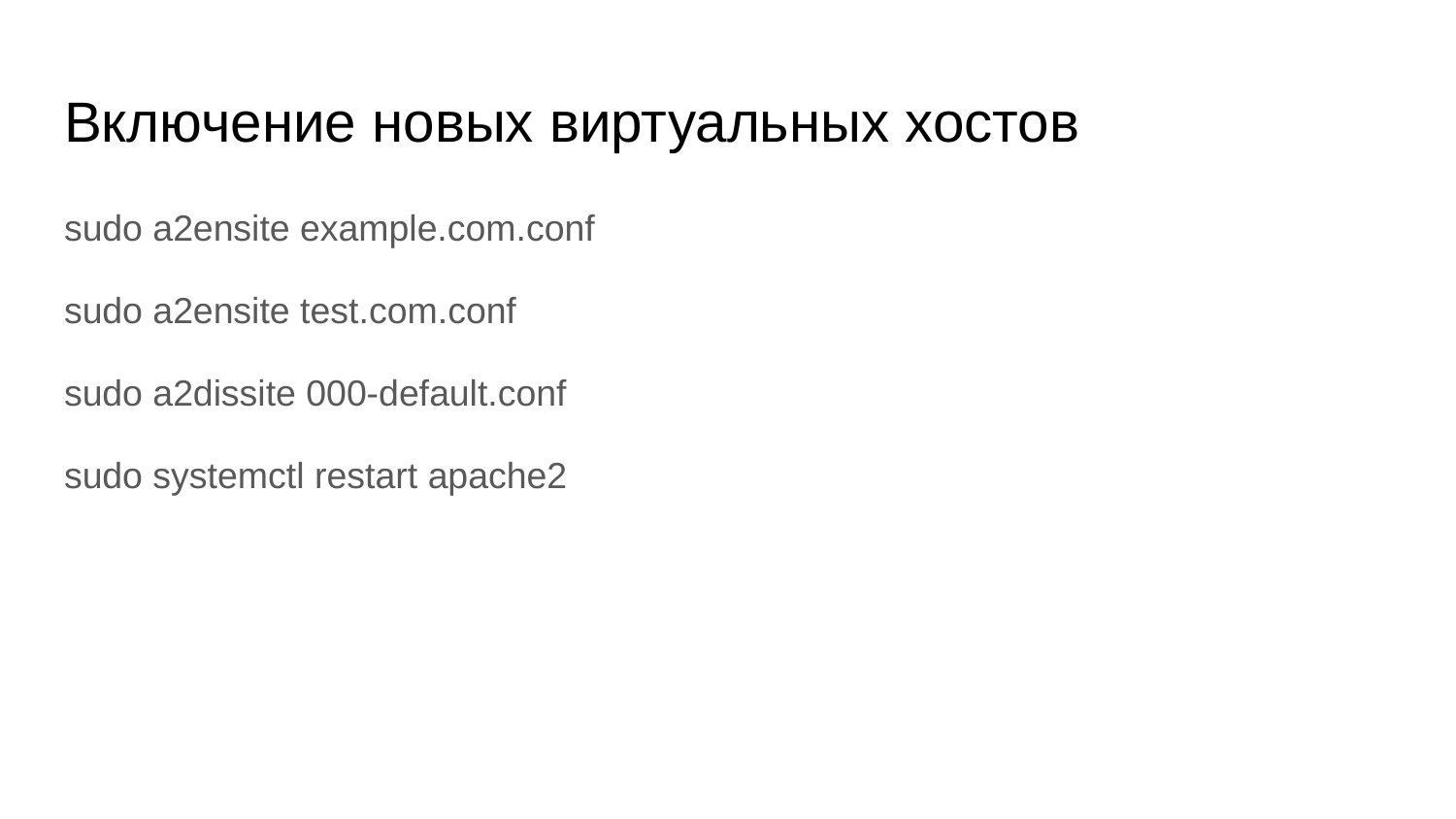

# Включение новых виртуальных хостов
sudo a2ensite example.com.conf
sudo a2ensite test.com.conf
sudo a2dissite 000-default.conf
sudo systemctl restart apache2